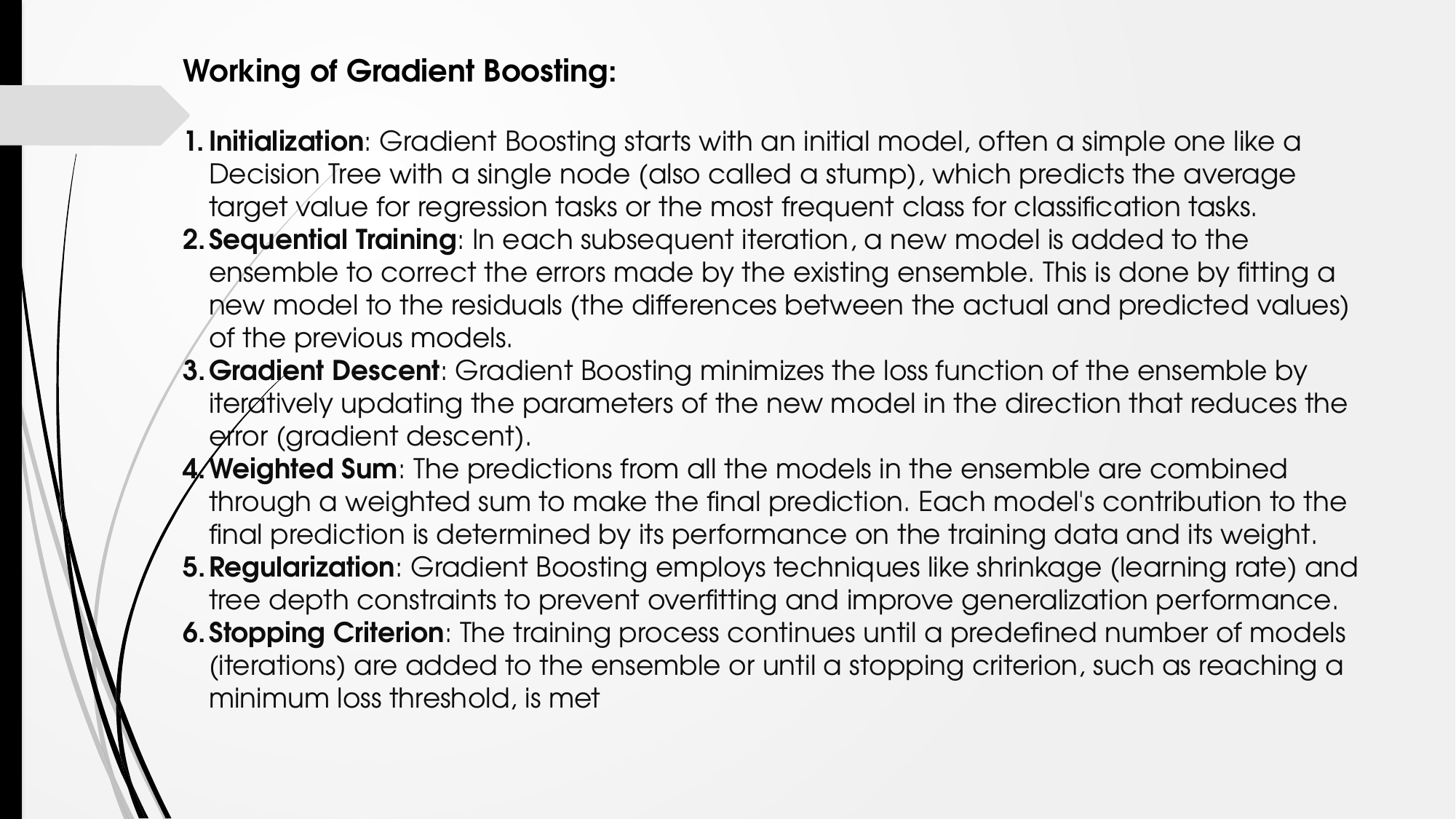

Working of Gradient Boosting:

Initialization: Gradient Boosting starts with an initial model, often a simple one like a Decision Tree with a single node (also called a stump), which predicts the average target value for regression tasks or the most frequent class for classification tasks.
Sequential Training: In each subsequent iteration, a new model is added to the ensemble to correct the errors made by the existing ensemble. This is done by fitting a new model to the residuals (the differences between the actual and predicted values) of the previous models.
Gradient Descent: Gradient Boosting minimizes the loss function of the ensemble by iteratively updating the parameters of the new model in the direction that reduces the error (gradient descent).
Weighted Sum: The predictions from all the models in the ensemble are combined through a weighted sum to make the final prediction. Each model's contribution to the final prediction is determined by its performance on the training data and its weight.
Regularization: Gradient Boosting employs techniques like shrinkage (learning rate) and tree depth constraints to prevent overfitting and improve generalization performance.
Stopping Criterion: The training process continues until a predefined number of models (iterations) are added to the ensemble or until a stopping criterion, such as reaching a minimum loss threshold, is met